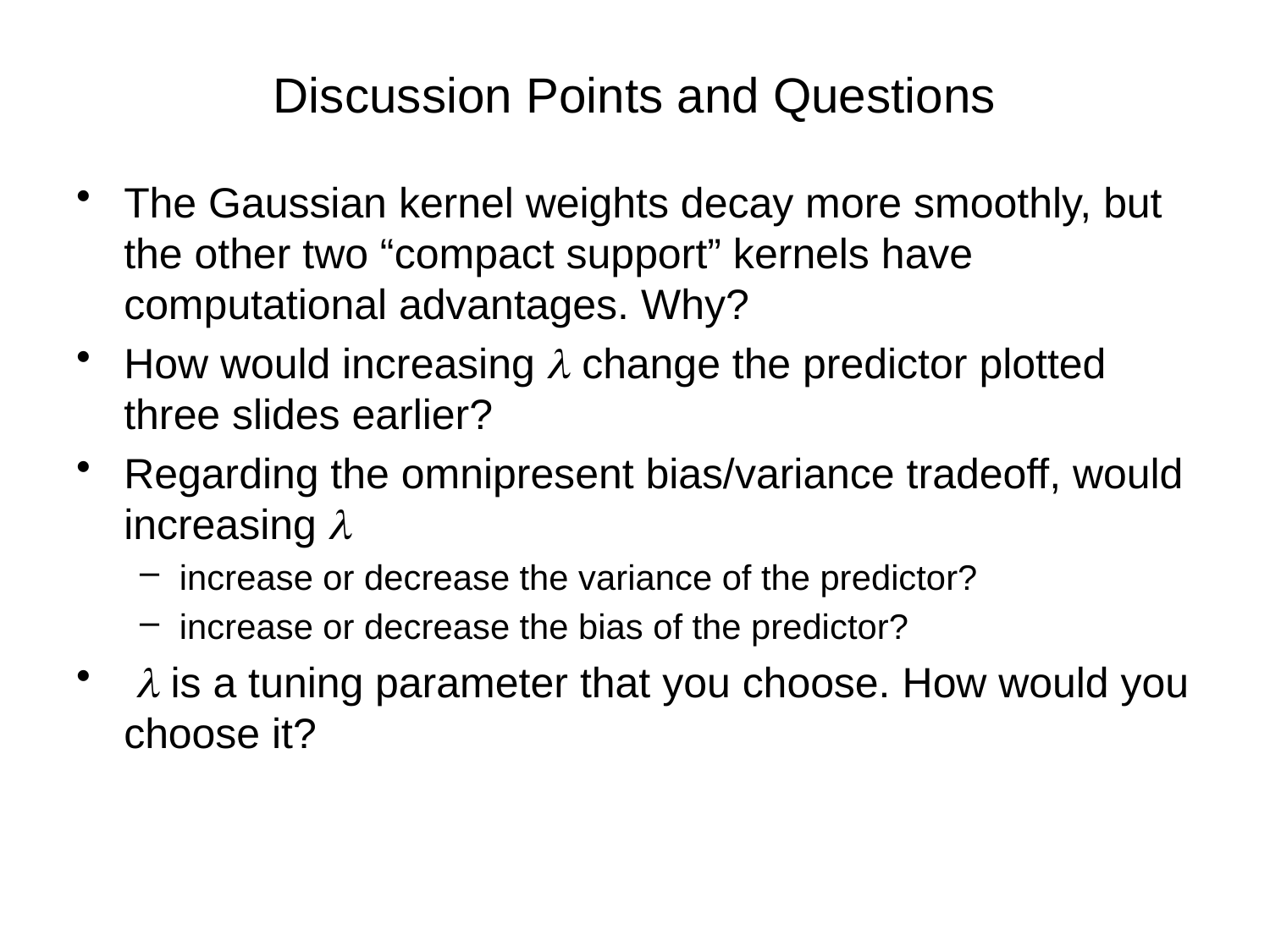

# Discussion Points and Questions
The Gaussian kernel weights decay more smoothly, but the other two “compact support” kernels have computational advantages. Why?
How would increasing λ change the predictor plotted three slides earlier?
Regarding the omnipresent bias/variance tradeoff, would increasing λ
increase or decrease the variance of the predictor?
increase or decrease the bias of the predictor?
 λ is a tuning parameter that you choose. How would you choose it?